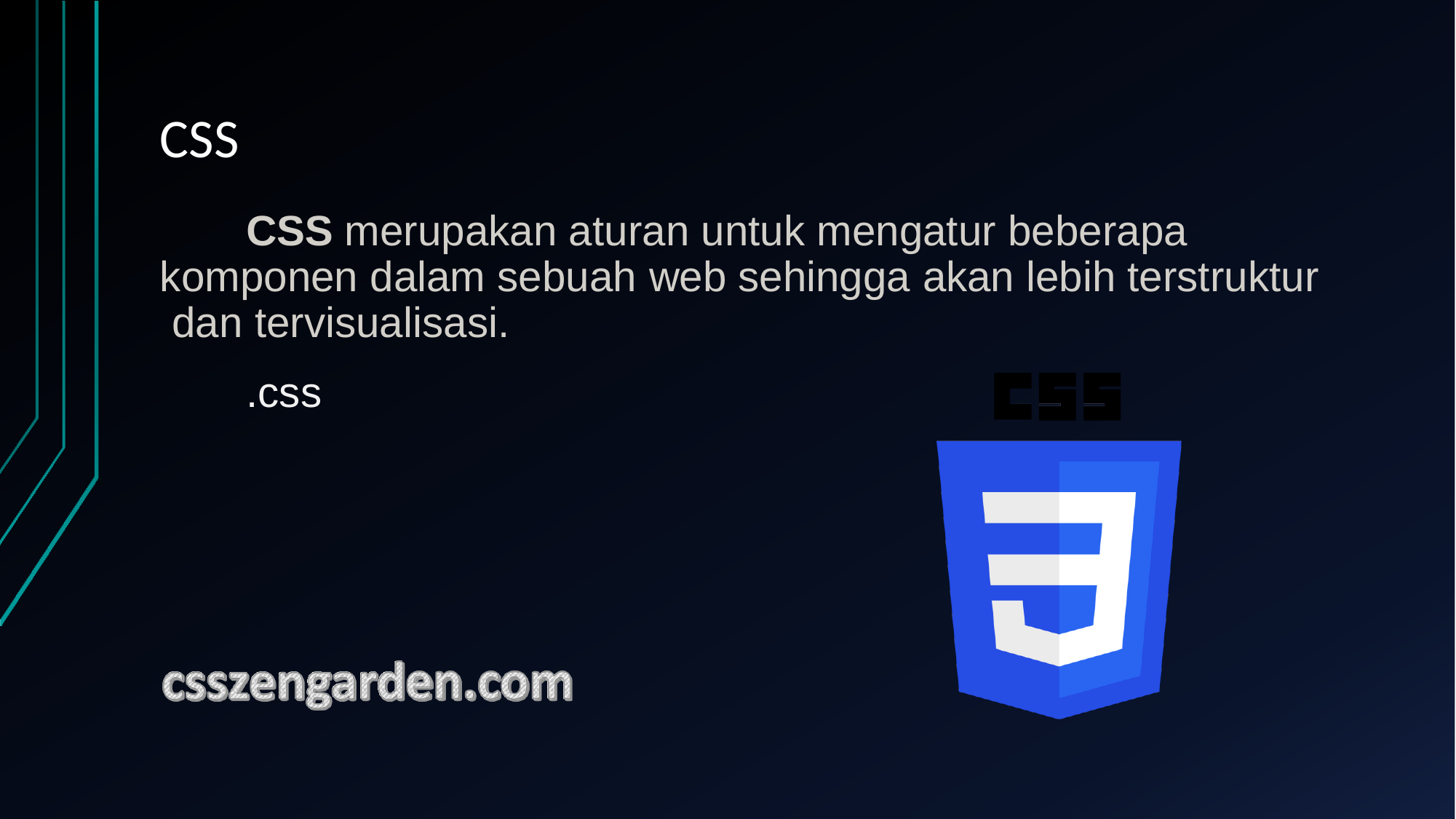

# CSS
CSS merupakan aturan untuk mengatur beberapa  komponen dalam sebuah web sehingga akan lebih terstruktur  dan tervisualisasi.
.css